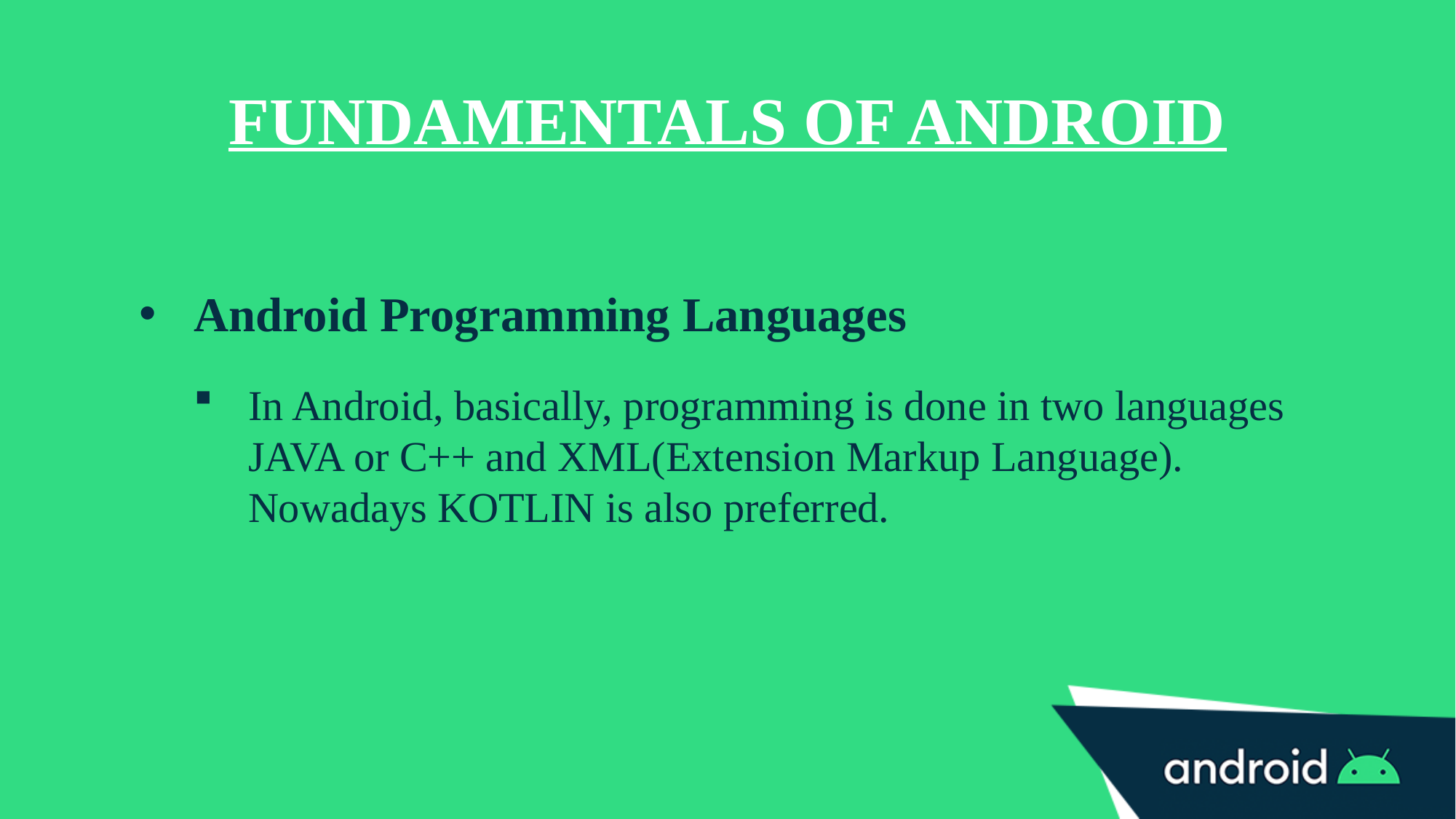

# Fundamentals of Android
Android Programming Languages

In Android, basically, programming is done in two languages JAVA or C++ and XML(Extension Markup Language). Nowadays KOTLIN is also preferred.